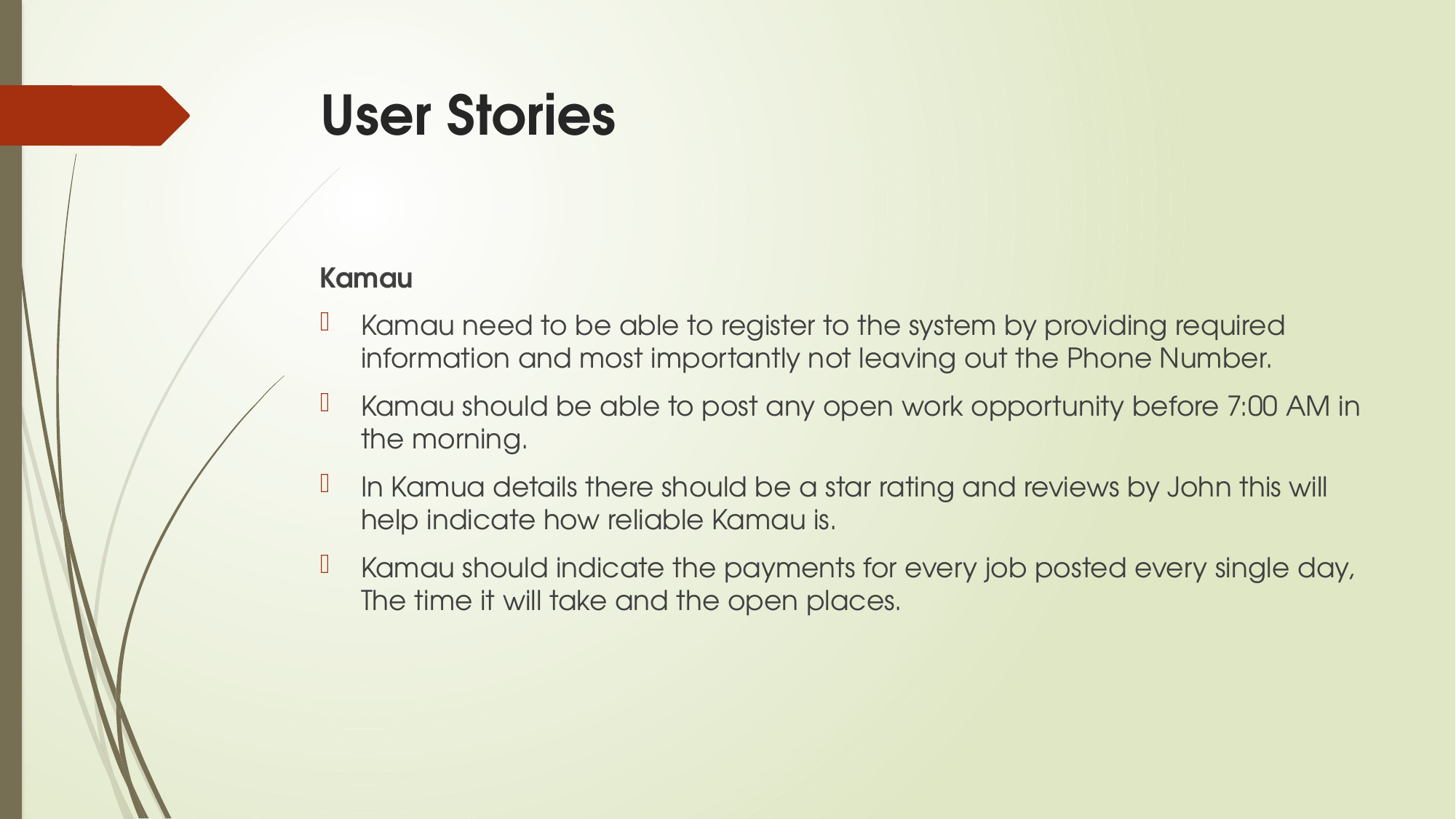

# User Stories
Kamau
Kamau need to be able to register to the system by providing required information and most importantly not leaving out the Phone Number.
Kamau should be able to post any open work opportunity before 7:00 AM in the morning.
In Kamua details there should be a star rating and reviews by John this will help indicate how reliable Kamau is.
Kamau should indicate the payments for every job posted every single day, The time it will take and the open places.